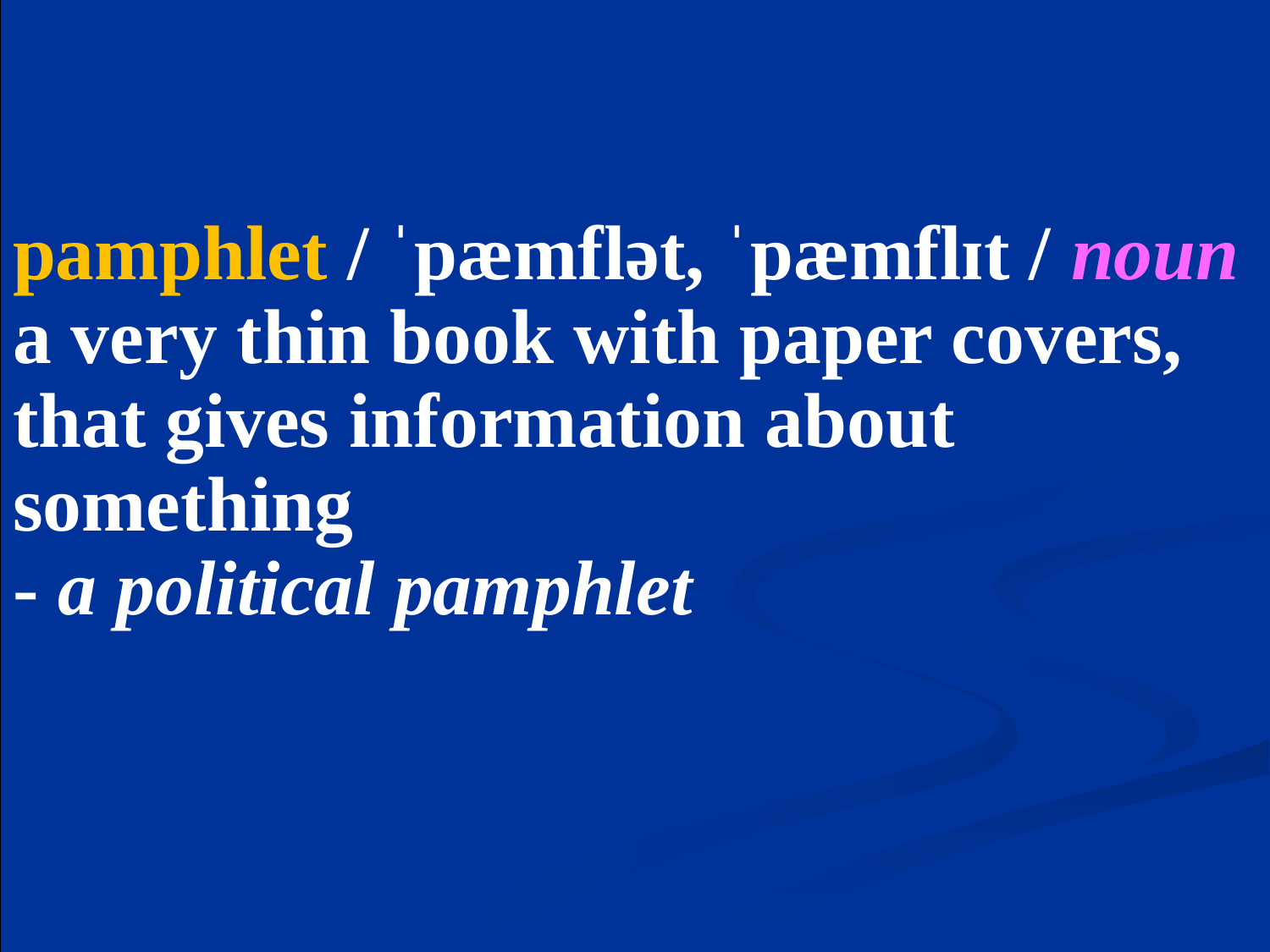

# pamphlet / ˈpæmflət, ˈpæmflɪt / noun a very thin book with paper covers, that gives information about something - a political pamphlet